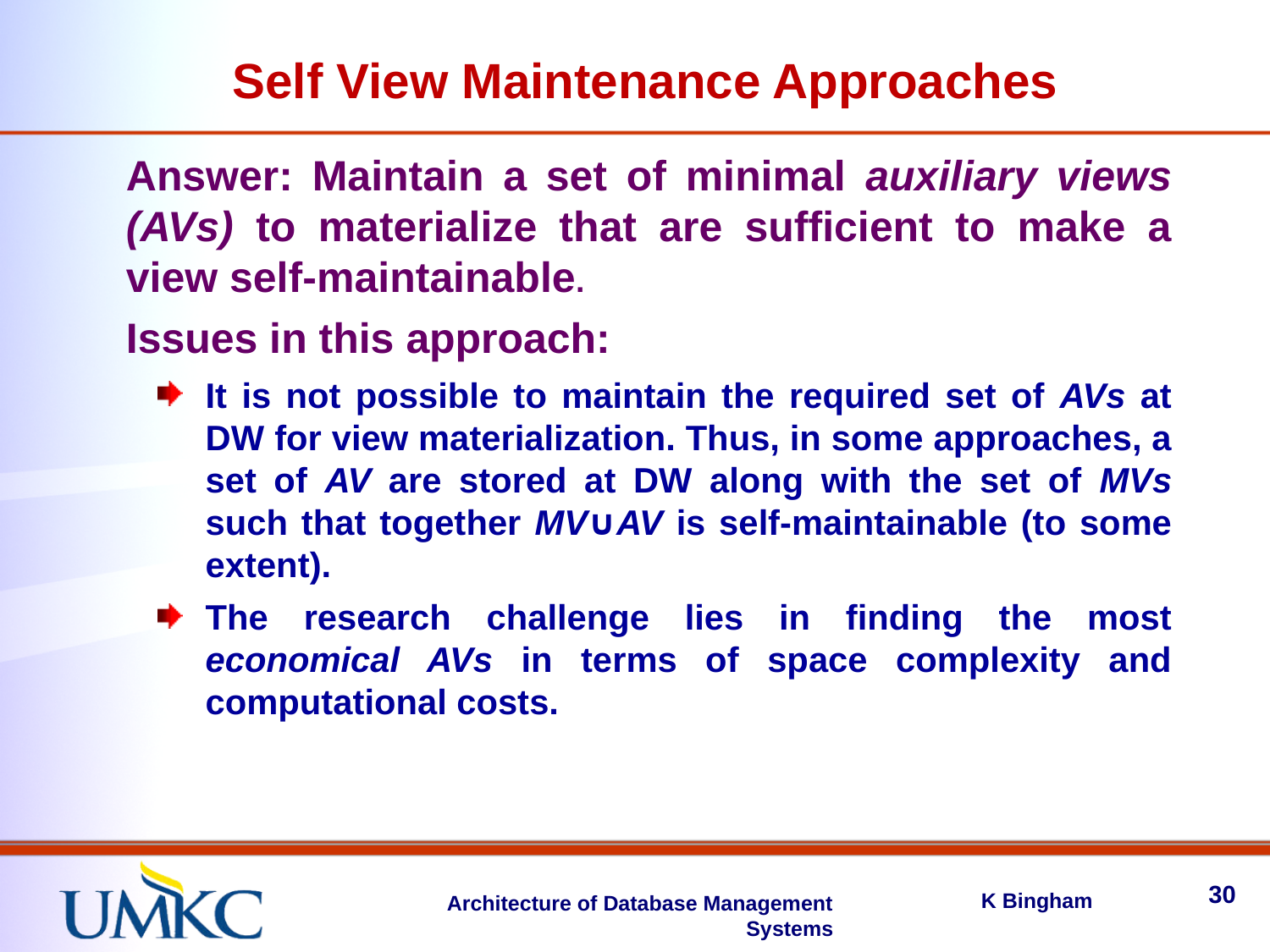

Self View Maintenance Approaches
Answer: Maintain a set of minimal auxiliary views (AVs) to materialize that are sufficient to make a view self-maintainable.
Issues in this approach:
It is not possible to maintain the required set of AVs at DW for view materialization. Thus, in some approaches, a set of AV are stored at DW along with the set of MVs such that together MV∪AV is self-maintainable (to some extent).
The research challenge lies in finding the most economical AVs in terms of space complexity and computational costs.
30